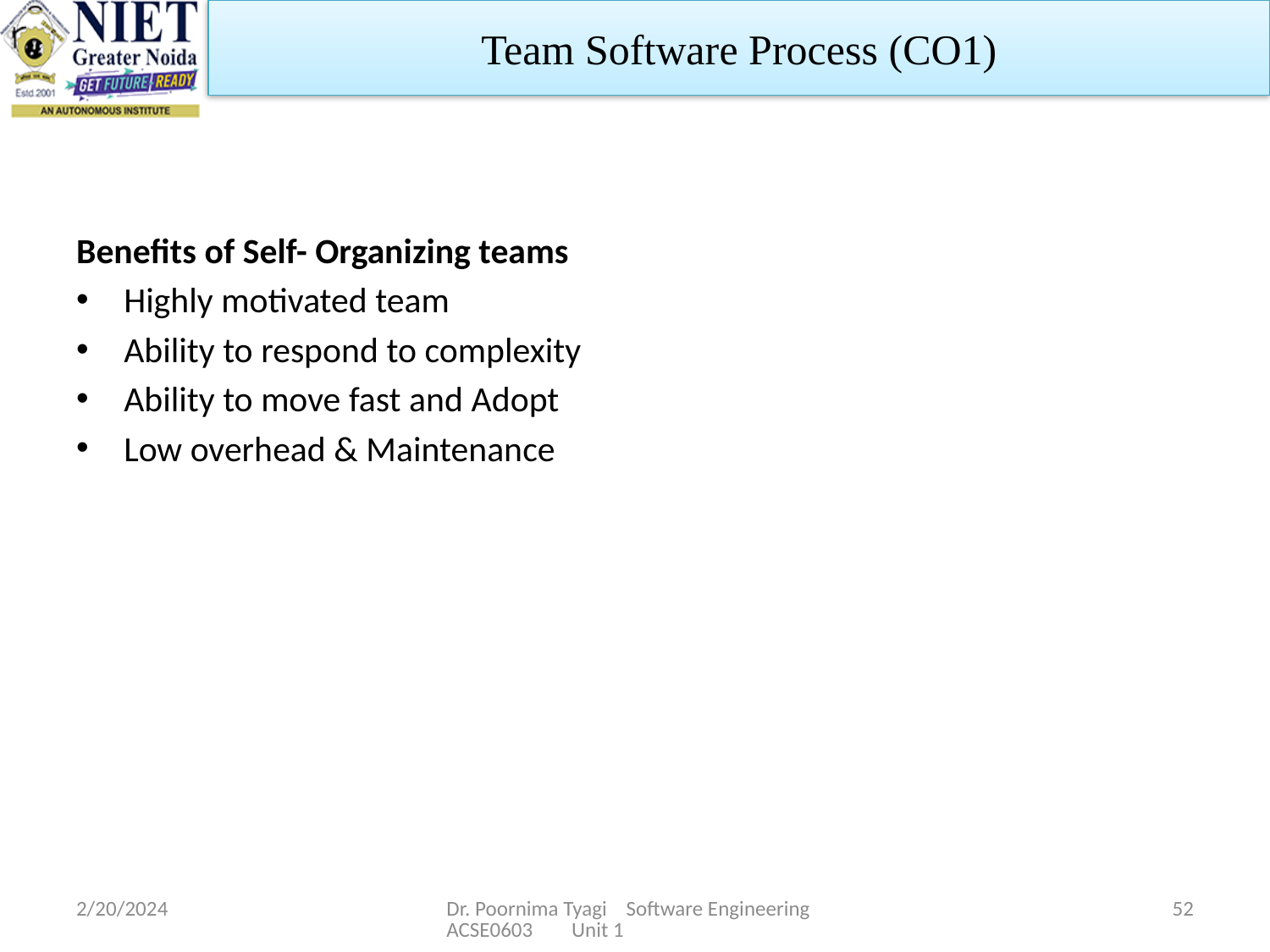

Team Software Process (CO1)
Benefits of Self- Organizing teams
Highly motivated team
Ability to respond to complexity
Ability to move fast and Adopt
Low overhead & Maintenance
2/20/2024
Dr. Poornima Tyagi    Software Engineering ACSE0603        Unit 1
52